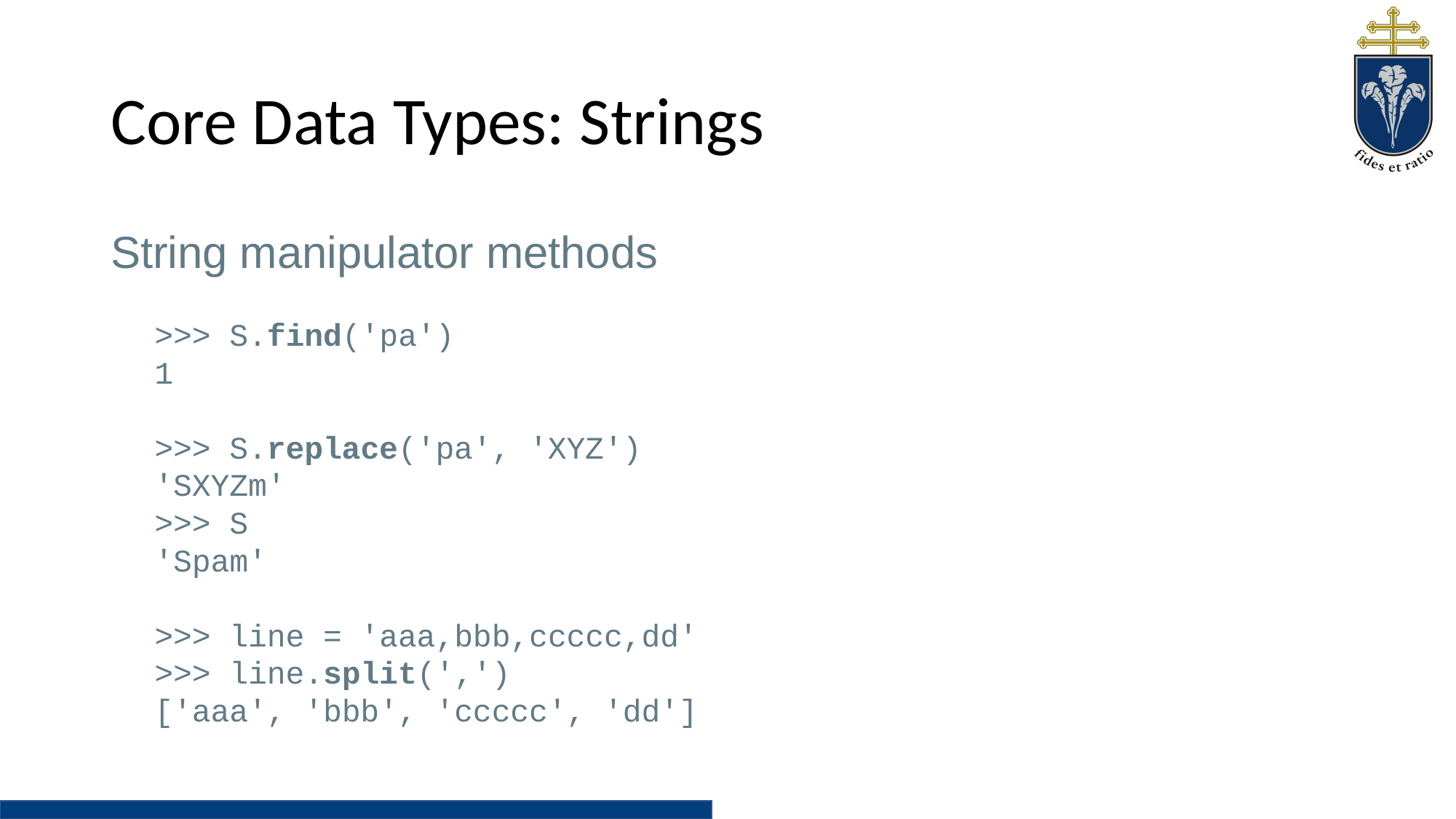

# Core Data Types: Strings
String manipulator methods

>>> S.find('pa')
1

>>> S.replace('pa', 'XYZ')
'SXYZm'
>>> S
'Spam'

>>> line = 'aaa,bbb,ccccc,dd'
>>> line.split(',')
['aaa', 'bbb', 'ccccc', 'dd']